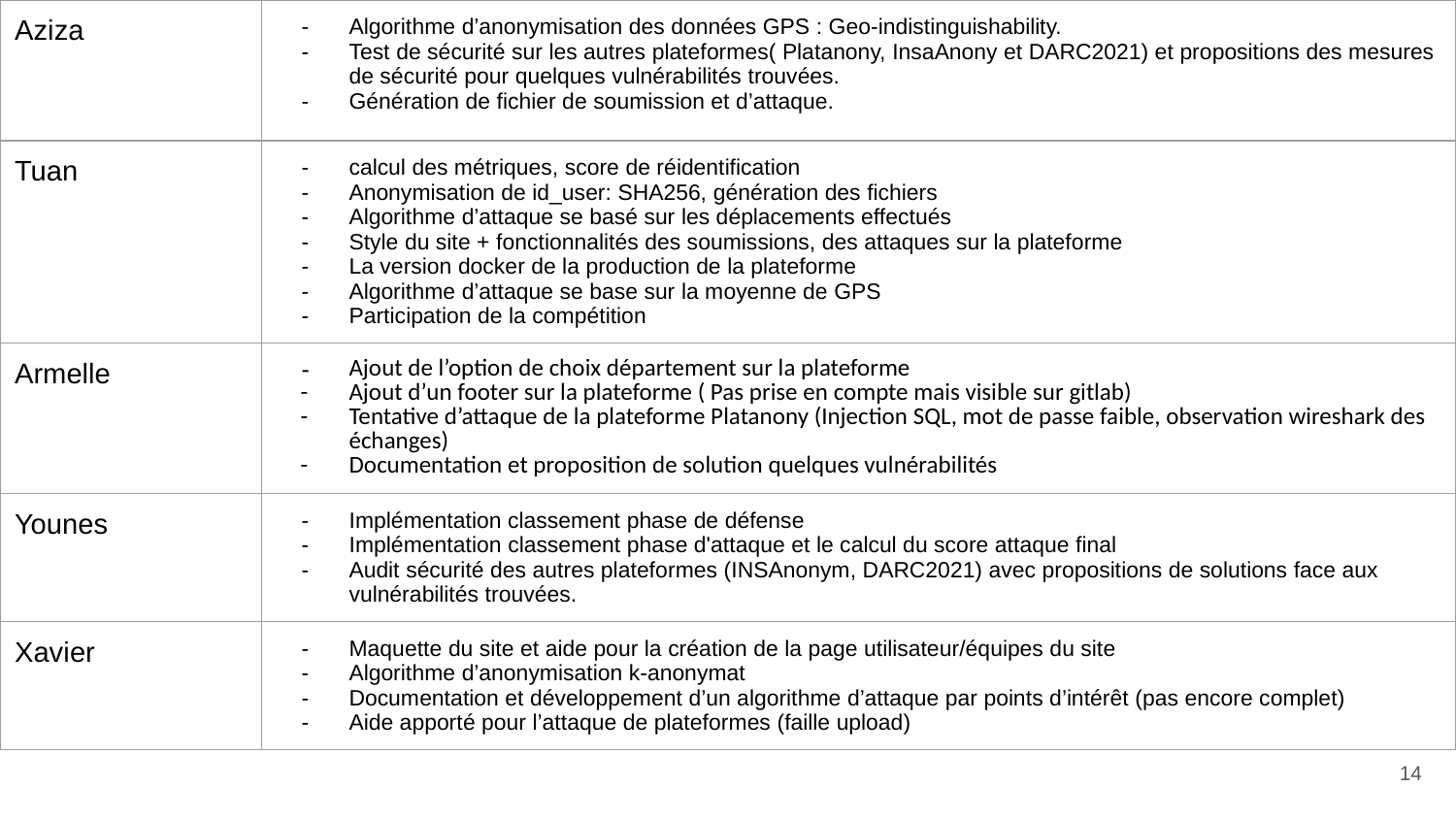

| Aziza | Algorithme d’anonymisation des données GPS : Geo-indistinguishability. Test de sécurité sur les autres plateformes( Platanony, InsaAnony et DARC2021) et propositions des mesures de sécurité pour quelques vulnérabilités trouvées. Génération de fichier de soumission et d’attaque. |
| --- | --- |
| Tuan | calcul des métriques, score de réidentification Anonymisation de id\_user: SHA256, génération des fichiers Algorithme d’attaque se basé sur les déplacements effectués Style du site + fonctionnalités des soumissions, des attaques sur la plateforme La version docker de la production de la plateforme Algorithme d’attaque se base sur la moyenne de GPS Participation de la compétition |
| Armelle | Ajout de l’option de choix département sur la plateforme Ajout d’un footer sur la plateforme ( Pas prise en compte mais visible sur gitlab) Tentative d’attaque de la plateforme Platanony (Injection SQL, mot de passe faible, observation wireshark des échanges) Documentation et proposition de solution quelques vulnérabilités |
| Younes | Implémentation classement phase de défense Implémentation classement phase d'attaque et le calcul du score attaque final Audit sécurité des autres plateformes (INSAnonym, DARC2021) avec propositions de solutions face aux vulnérabilités trouvées. |
| Xavier | Maquette du site et aide pour la création de la page utilisateur/équipes du site Algorithme d’anonymisation k-anonymat Documentation et développement d’un algorithme d’attaque par points d’intérêt (pas encore complet) Aide apporté pour l’attaque de plateformes (faille upload) |
14